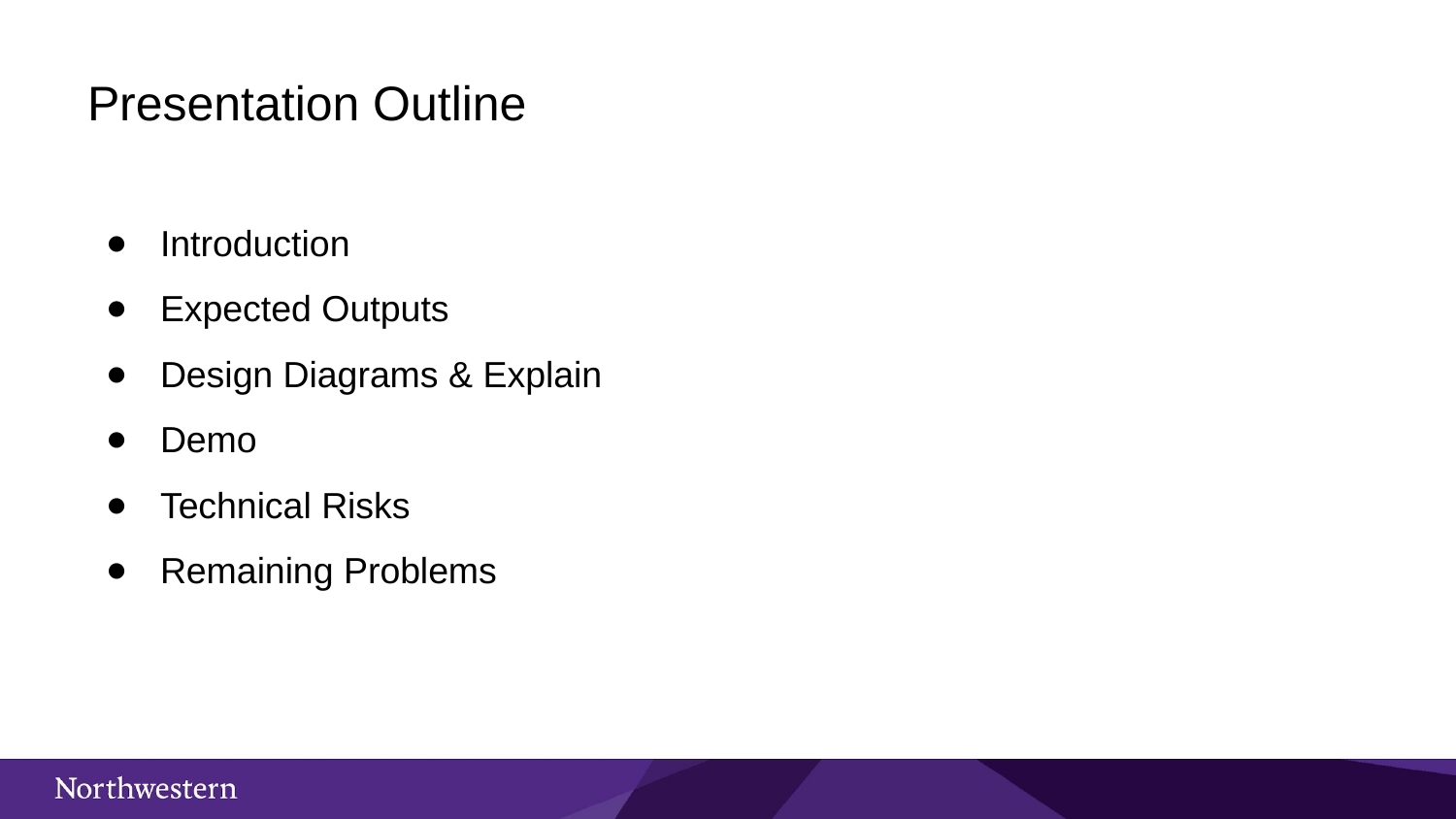

# Presentation Outline
Introduction
Expected Outputs
Design Diagrams & Explain
Demo
Technical Risks
Remaining Problems